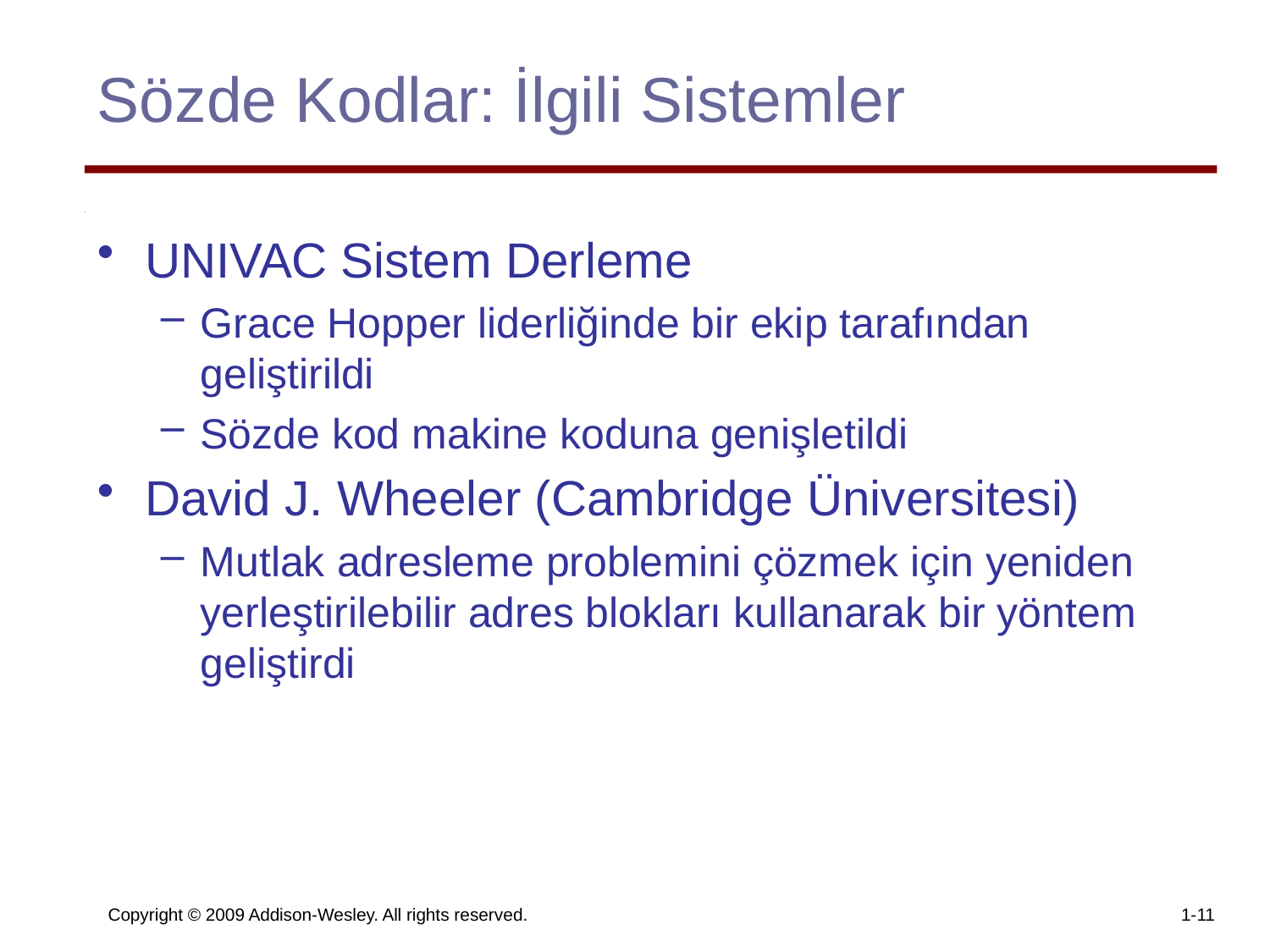

# Sözde Kodlar: İlgili Sistemler
UNIVAC Sistem Derleme
Grace Hopper liderliğinde bir ekip tarafından geliştirildi
Sözde kod makine koduna genişletildi
David J. Wheeler (Cambridge Üniversitesi)
Mutlak adresleme problemini çözmek için yeniden yerleştirilebilir adres blokları kullanarak bir yöntem geliştirdi
Copyright © 2009 Addison-Wesley. All rights reserved.
1-11